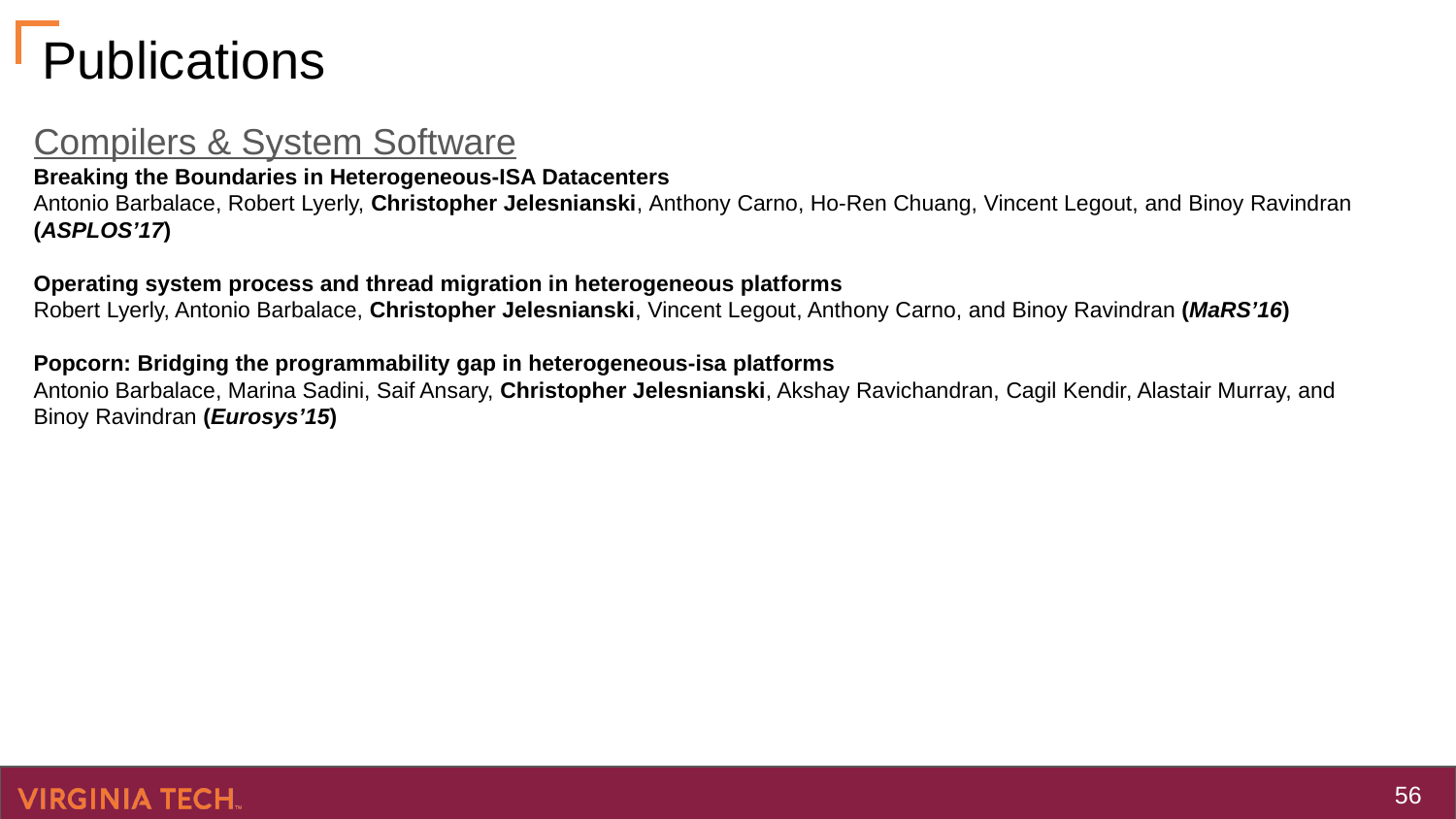

# Publications
Compilers & System Software
Breaking the Boundaries in Heterogeneous-ISA Datacenters
Antonio Barbalace, Robert Lyerly, Christopher Jelesnianski, Anthony Carno, Ho-Ren Chuang, Vincent Legout, and Binoy Ravindran (ASPLOS’17)

Operating system process and thread migration in heterogeneous platforms
Robert Lyerly, Antonio Barbalace, Christopher Jelesnianski, Vincent Legout, Anthony Carno, and Binoy Ravindran (MaRS’16)

Popcorn: Bridging the programmability gap in heterogeneous-isa platforms
Antonio Barbalace, Marina Sadini, Saif Ansary, Christopher Jelesnianski, Akshay Ravichandran, Cagil Kendir, Alastair Murray, and Binoy Ravindran (Eurosys’15)
56